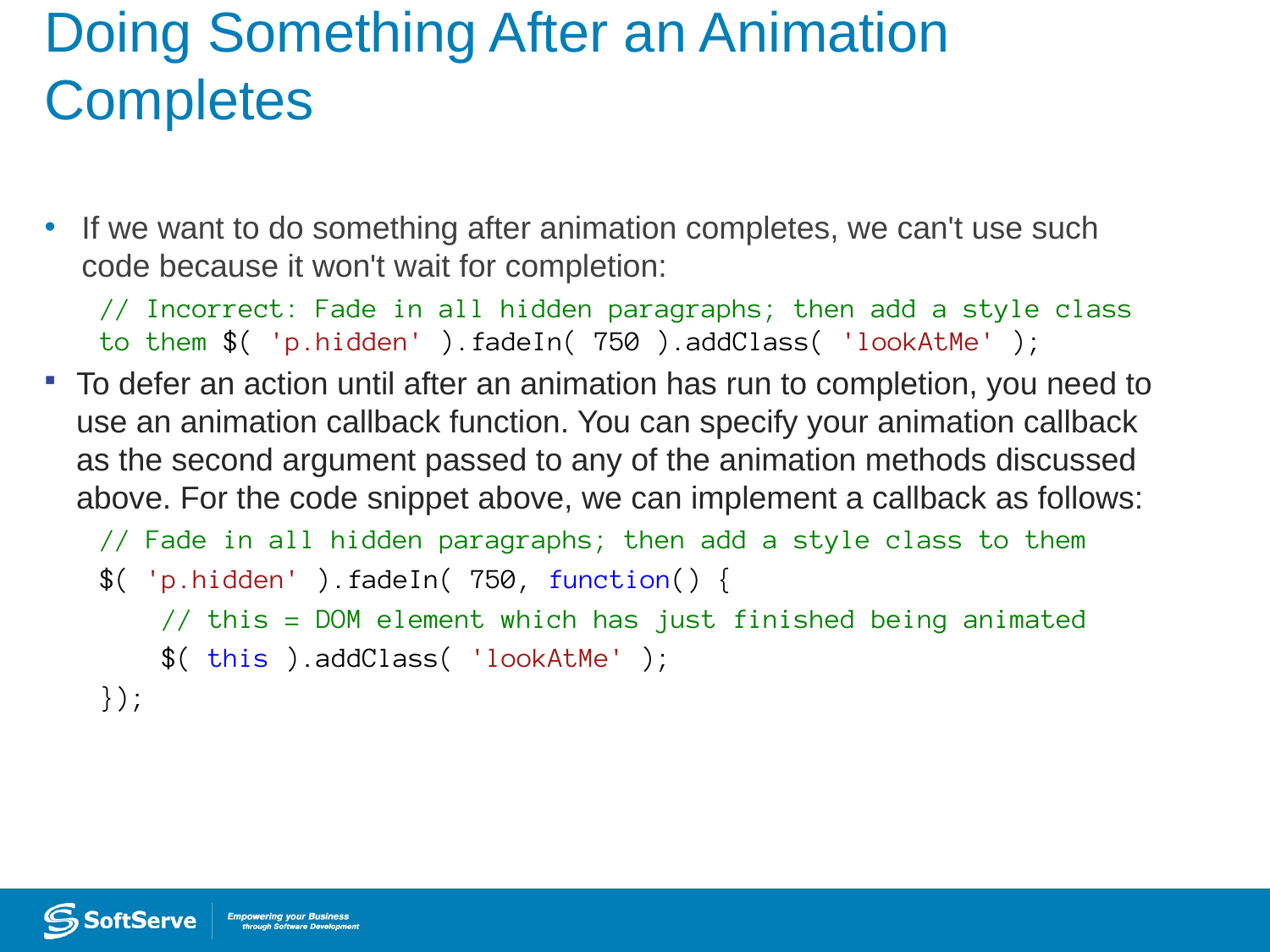

# Doing Something After an Animation Completes
If we want to do something after animation completes, we can't use such code because it won't wait for completion:
// Incorrect: Fade in all hidden paragraphs; then add a style class to them $( 'p.hidden' ).fadeIn( 750 ).addClass( 'lookAtMe' );
To defer an action until after an animation has run to completion, you need to use an animation callback function. You can specify your animation callback as the second argument passed to any of the animation methods discussed above. For the code snippet above, we can implement a callback as follows:
// Fade in all hidden paragraphs; then add a style class to them
$( 'p.hidden' ).fadeIn( 750, function() {
    // this = DOM element which has just finished being animated
    $( this ).addClass( 'lookAtMe' );
});